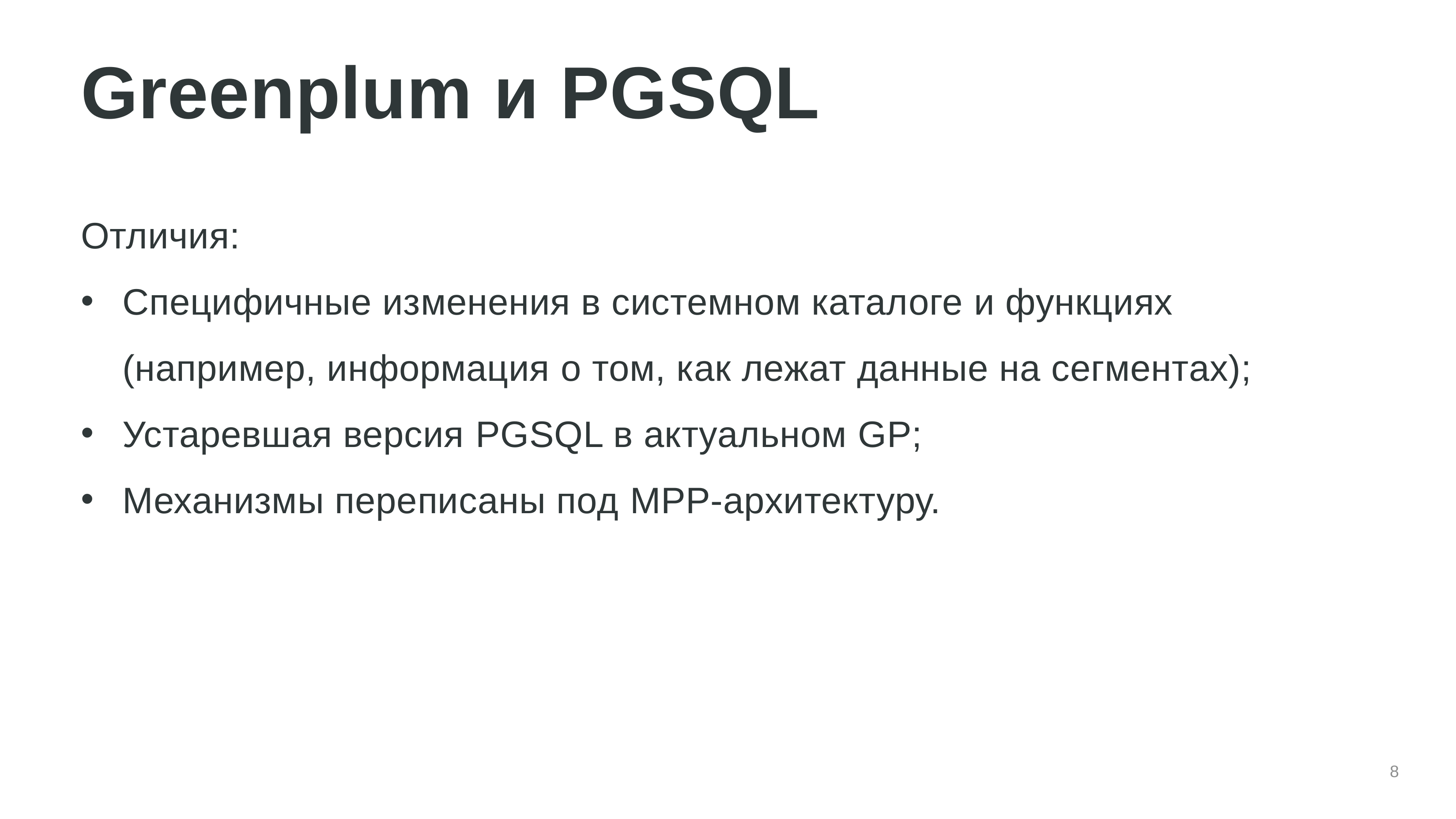

# Greenplum и PGSQL
Отличия:
Специфичные изменения в системном каталоге и функциях (например, информация о том, как лежат данные на сегментах);
Устаревшая версия PGSQL в актуальном GP;
Механизмы переписаны под MPP-архитектуру.

8